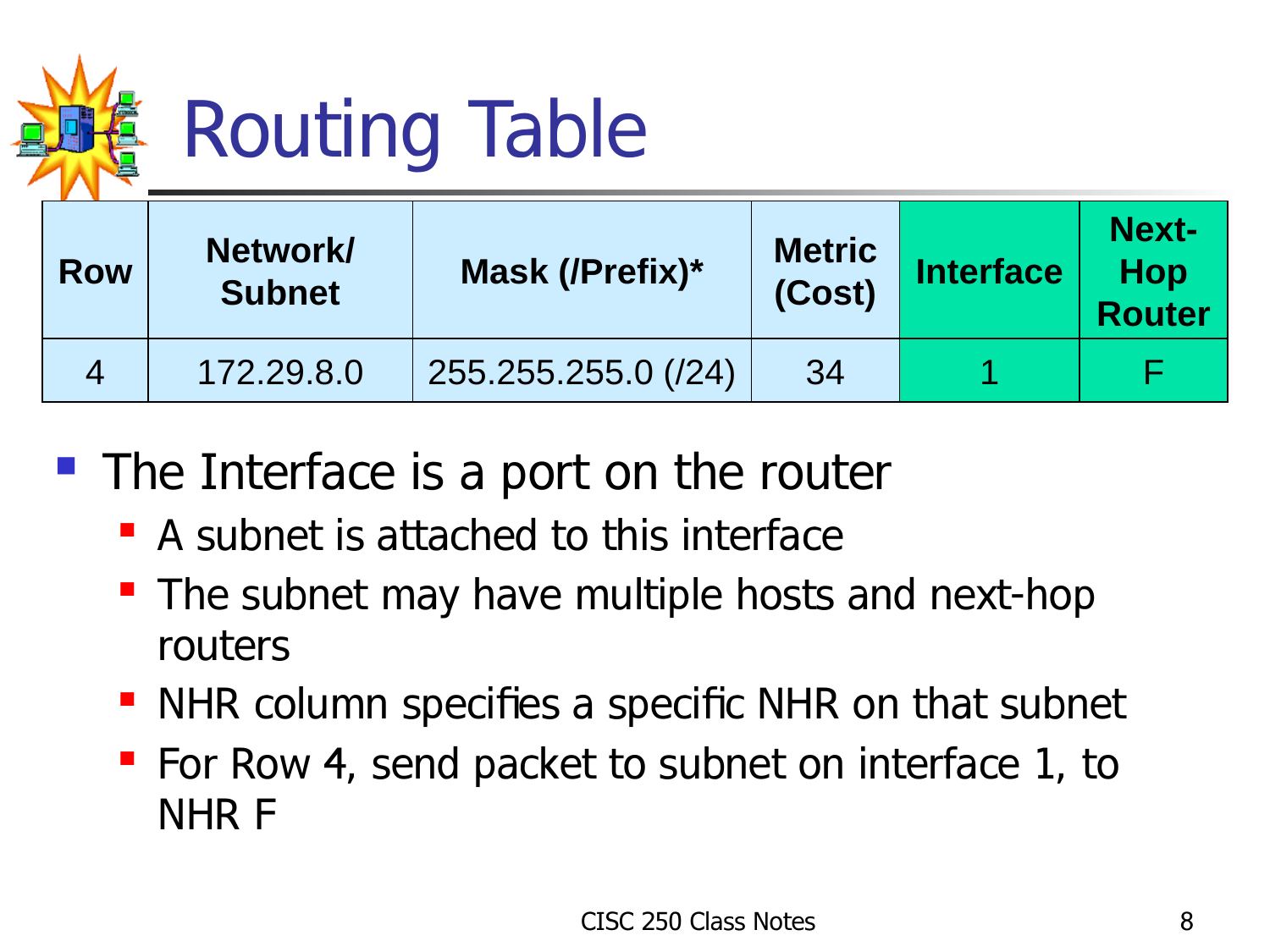

# Routing Table
Row
Network/
Subnet
Mask (/Prefix)*
Metric
(Cost)
Interface
Next-
Hop
Router
4
172.29.8.0
255.255.255.0 (/24)
34
1
F
The Interface is a port on the router
A subnet is attached to this interface
The subnet may have multiple hosts and next-hop routers
NHR column specifies a specific NHR on that subnet
For Row 4, send packet to subnet on interface 1, to NHR F

CISC 250 Class Notes
8